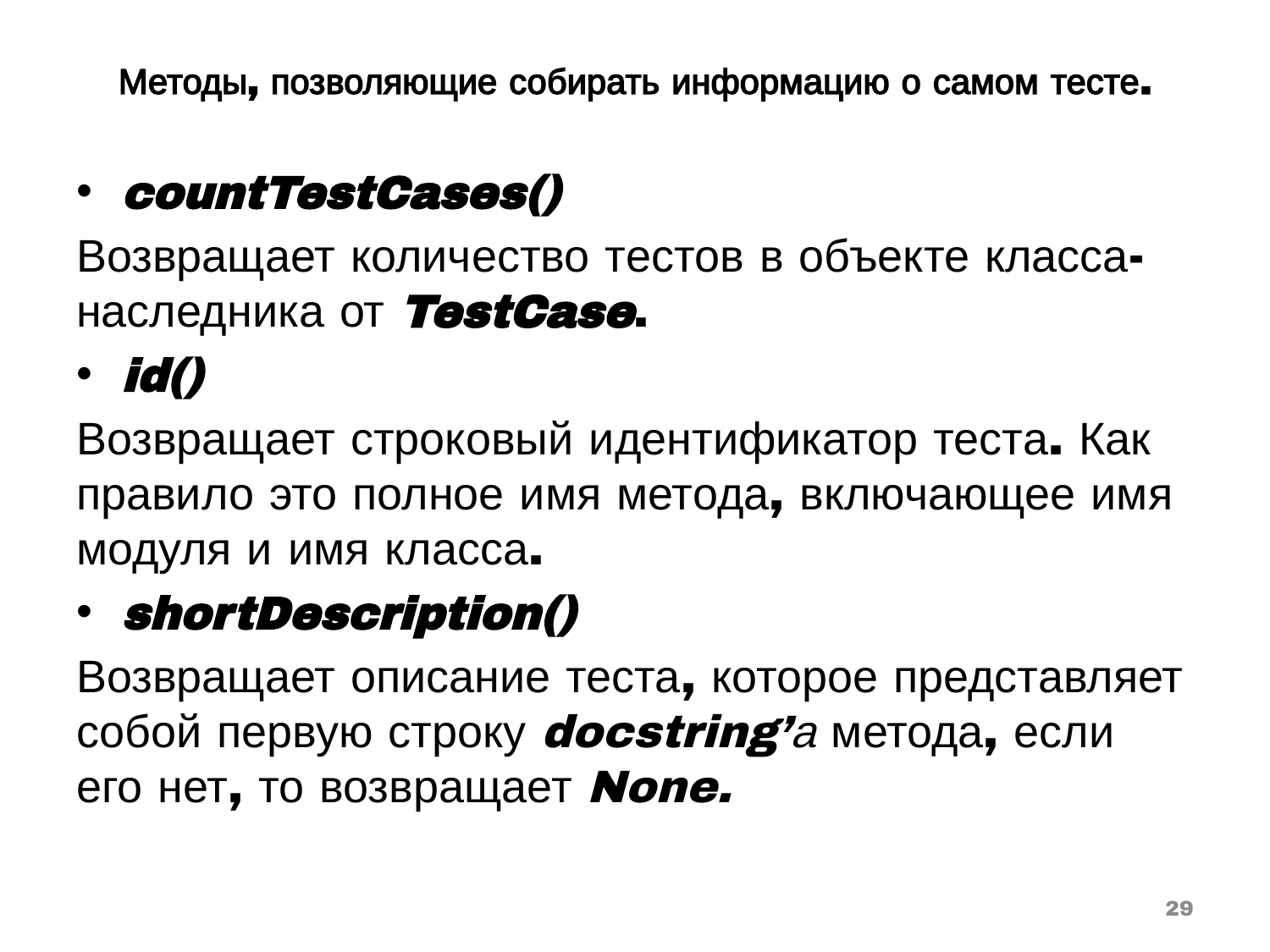

# Методы, позволяющие собирать информацию о самом тесте.
countTestCases()
Возвращает количество тестов в объекте класса-наследника от TestCase.
id()
Возвращает строковый идентификатор теста. Как правило это полное имя метода, включающее имя модуля и имя класса.
shortDescription()
Возвращает описание теста, которое представляет собой первую строку docstring’а метода, если его нет, то возвращает None.

29